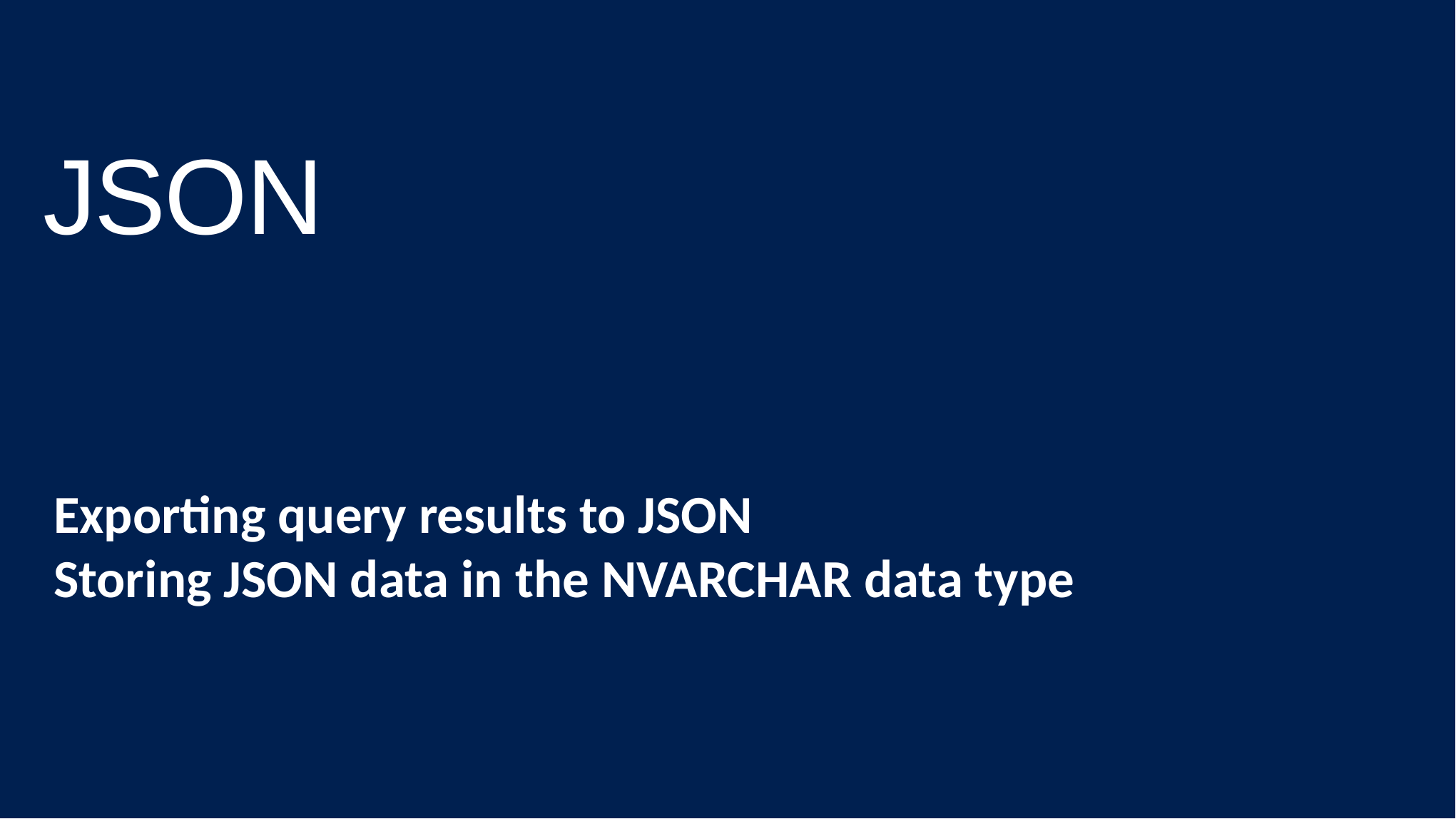

# JSON
Exporting query results to JSON
Storing JSON data in the NVARCHAR data type